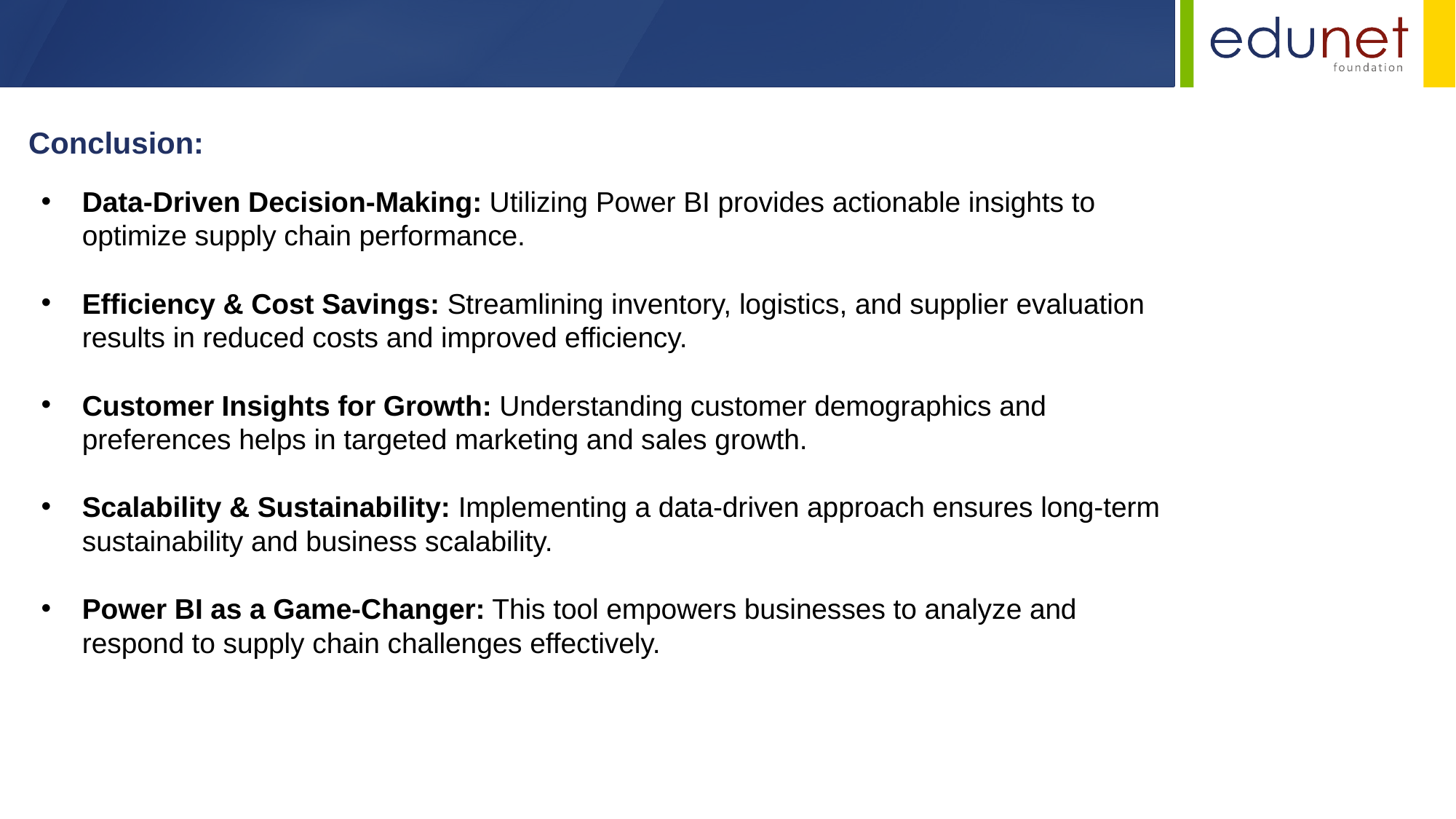

Conclusion:
Data-Driven Decision-Making: Utilizing Power BI provides actionable insights to optimize supply chain performance.

Efficiency & Cost Savings: Streamlining inventory, logistics, and supplier evaluation results in reduced costs and improved efficiency.

Customer Insights for Growth: Understanding customer demographics and preferences helps in targeted marketing and sales growth.

Scalability & Sustainability: Implementing a data-driven approach ensures long-term sustainability and business scalability.

Power BI as a Game-Changer: This tool empowers businesses to analyze and respond to supply chain challenges effectively.